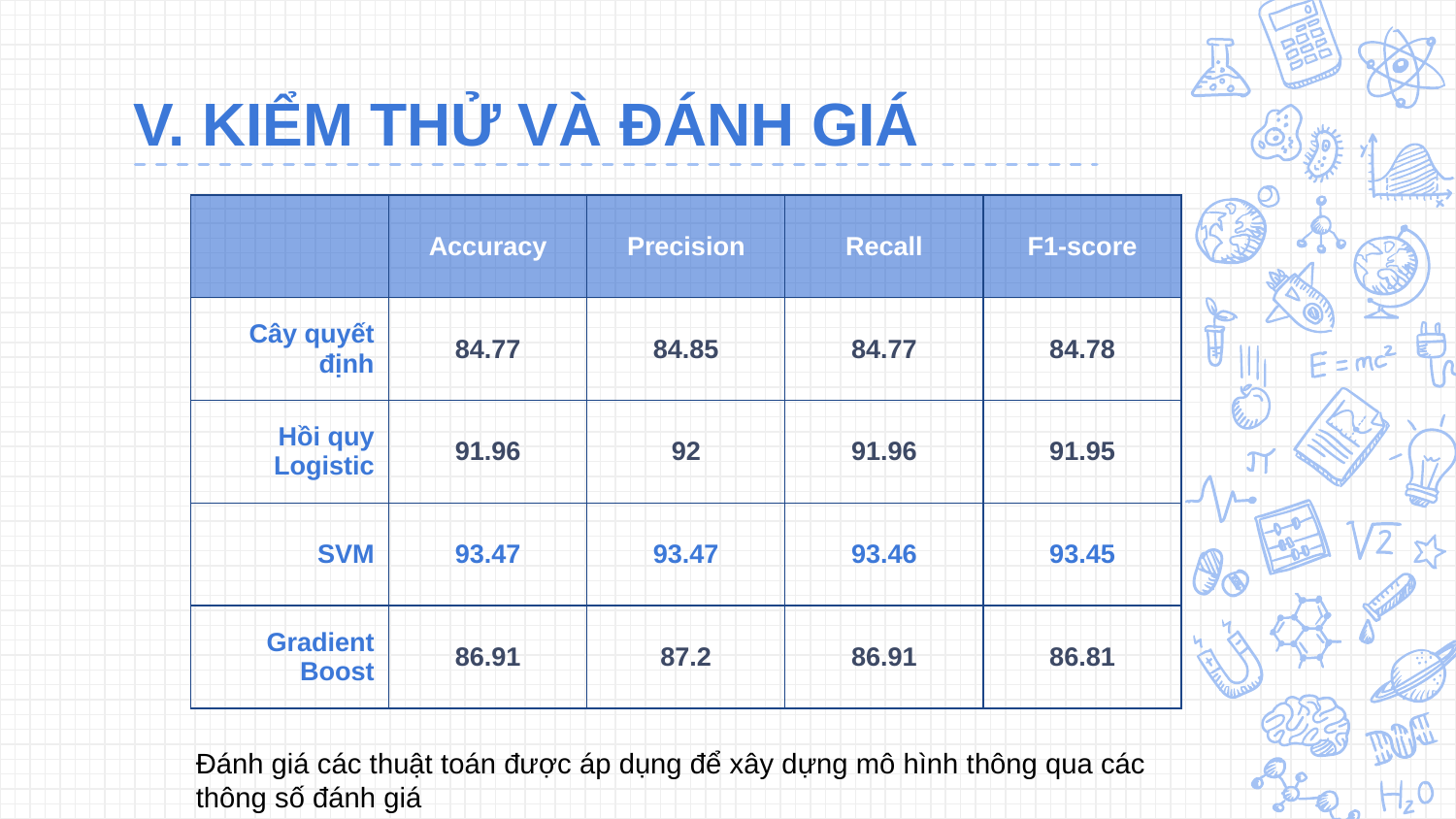

# V. KIỂM THỬ VÀ ĐÁNH GIÁ
|  | Accuracy | Precision | Recall | F1-score |
| --- | --- | --- | --- | --- |
| Cây quyết định | 84.77 | 84.85 | 84.77 | 84.78 |
| Hồi quy Logistic | 91.96 | 92 | 91.96 | 91.95 |
| SVM | 93.47 | 93.47 | 93.46 | 93.45 |
| Gradient Boost | 86.91 | 87.2 | 86.91 | 86.81 |
Đánh giá các thuật toán được áp dụng để xây dựng mô hình thông qua các thông số đánh giá